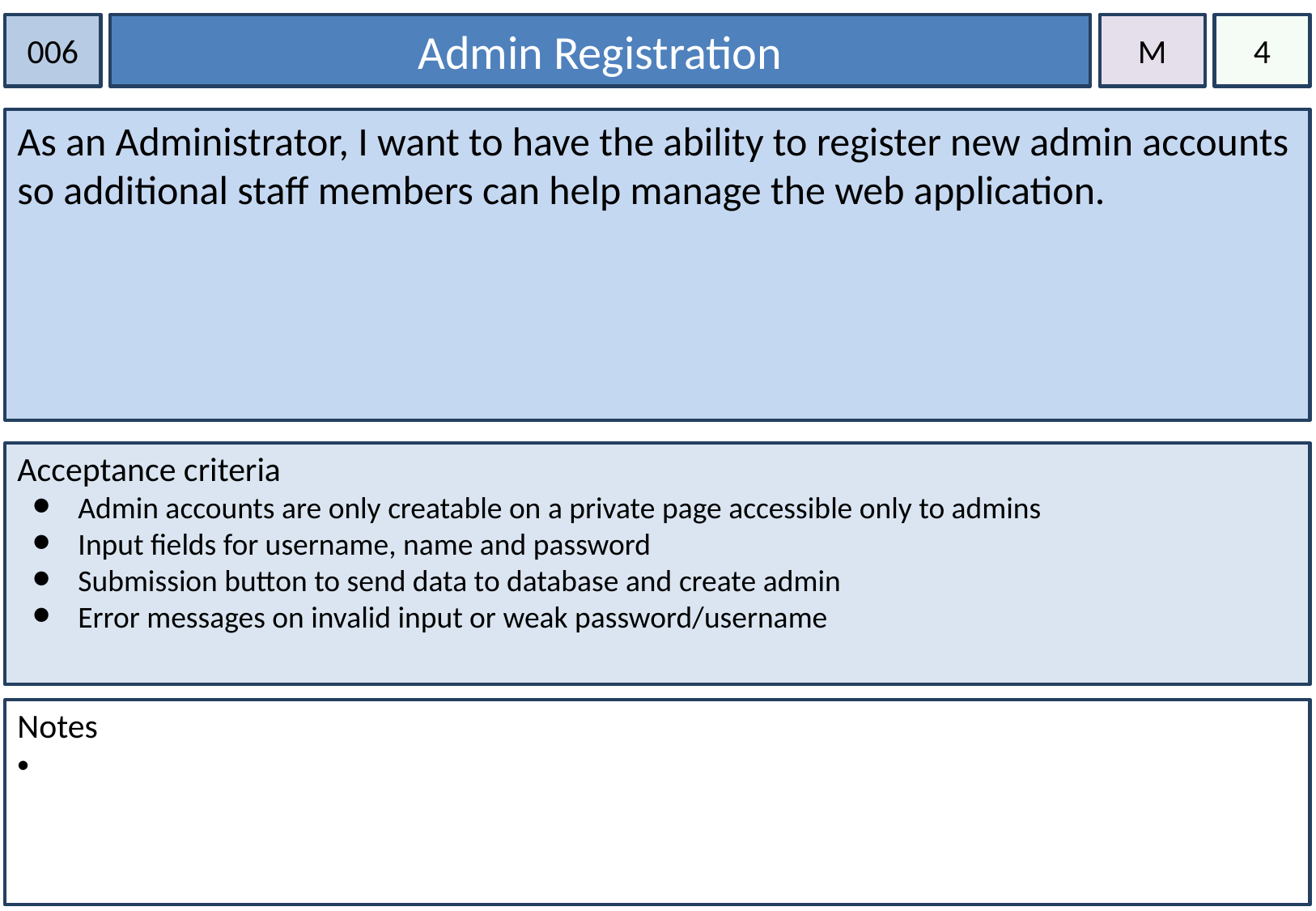

006
Admin Registration
M
4
As an Administrator, I want to have the ability to register new admin accounts so additional staff members can help manage the web application.

Acceptance criteria
Admin accounts are only creatable on a private page accessible only to admins
Input fields for username, name and password
Submission button to send data to database and create admin
Error messages on invalid input or weak password/username
Notes